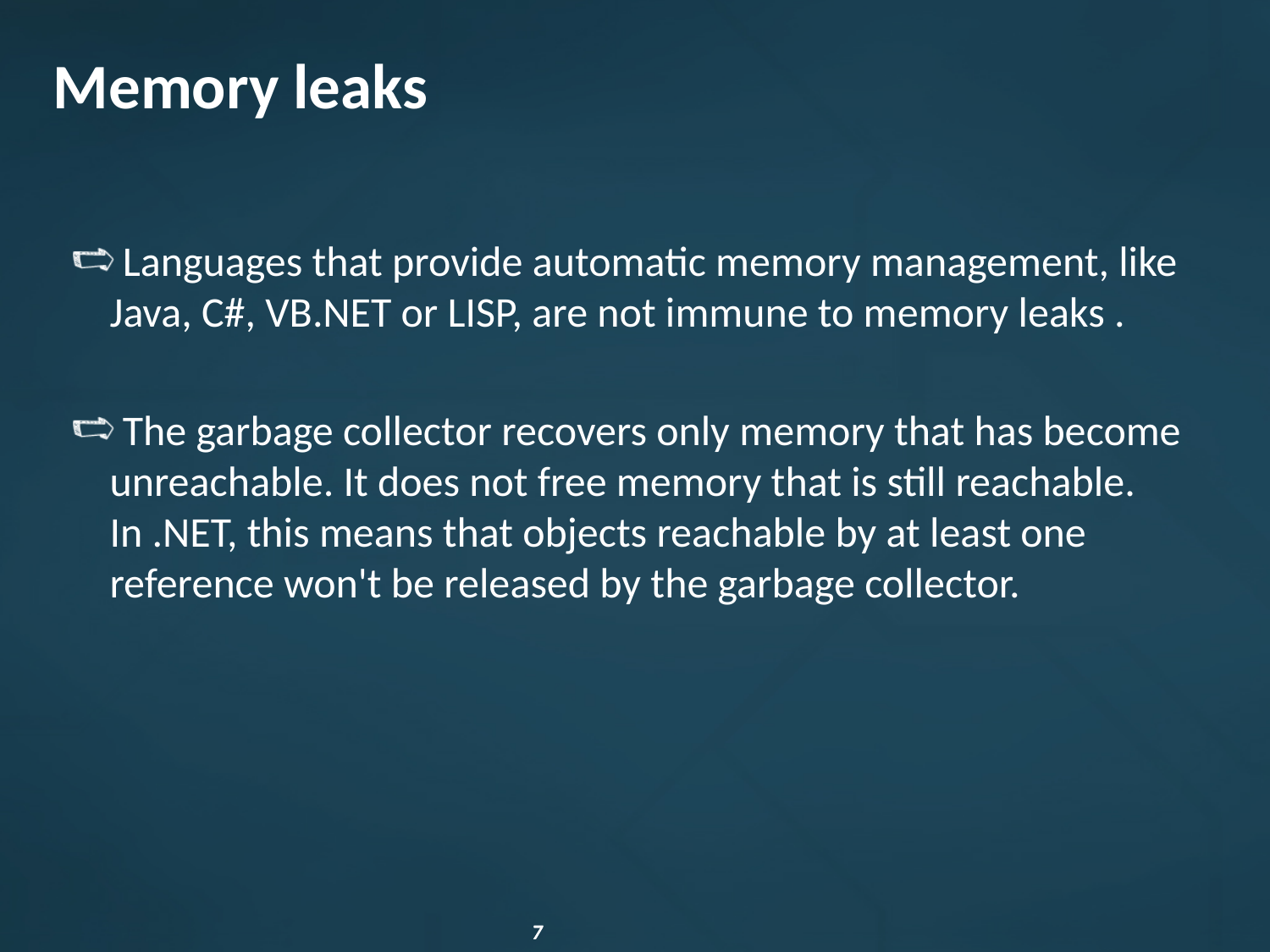

# Memory leaks

Languages that provide automatic memory management, like Java, C#, VB.NET or LISP, are not immune to memory leaks .

The garbage collector recovers only memory that has become unreachable. It does not free memory that is still reachable.
In .NET, this means that objects reachable by at least one reference won't be released by the garbage collector.